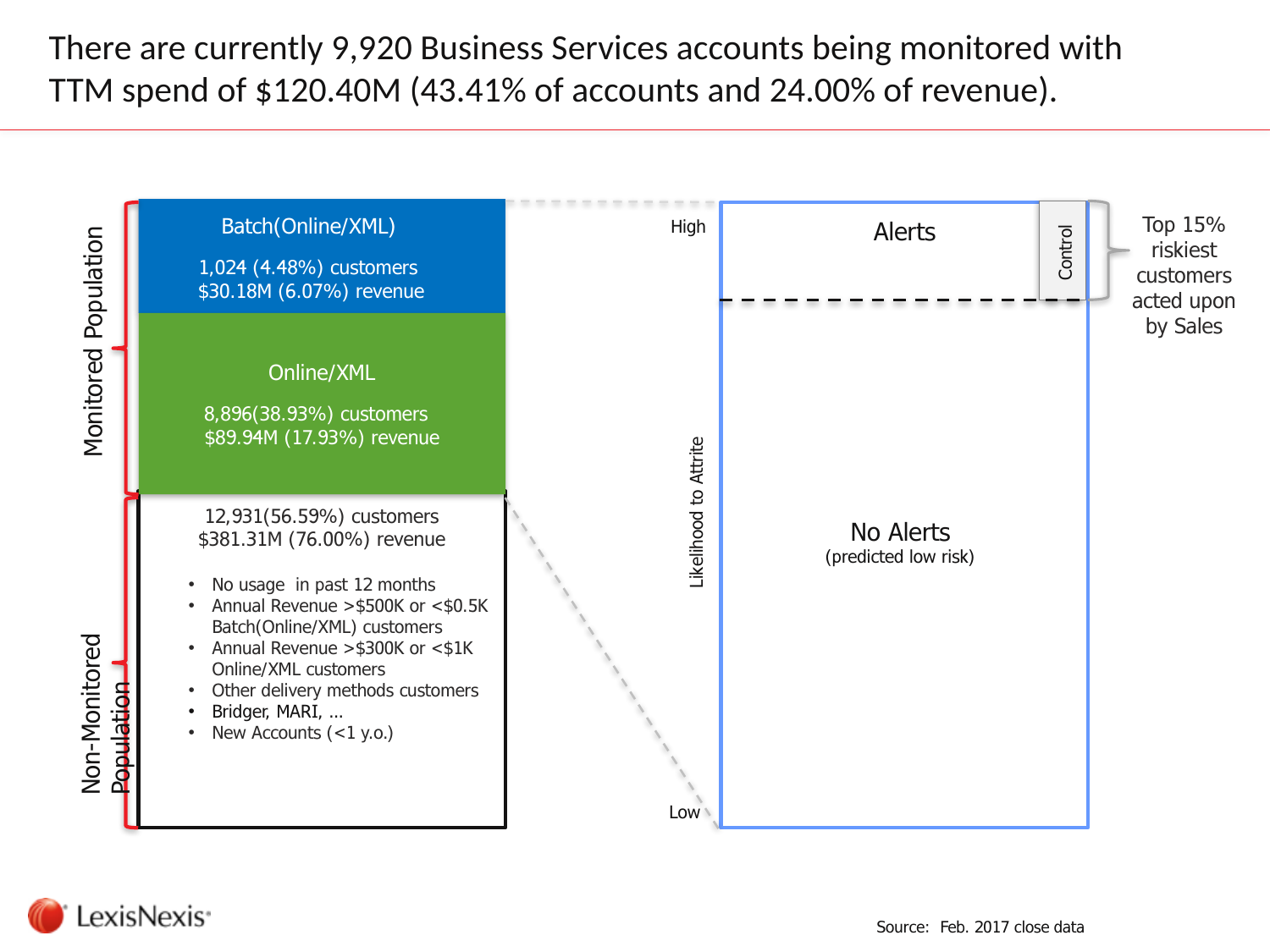

# There are currently 9,920 Business Services accounts being monitored with TTM spend of $120.40M (43.41% of accounts and 24.00% of revenue).

Top 15% riskiest customers acted upon by Sales
Batch(Online/XML)

1,024 (4.48%) customers  $30.18M (6.07%) revenue
High
Alerts
Monitored Population
Control
Online/XML

8,896(38.93%) customers
$89.94M (17.93%) revenue

Likelihood to Attrite

12,931(56.59%) customers
$381.31M (76.00%) revenue

No usage  in past 12 months
Annual Revenue >$500K or <$0.5K Batch(Online/XML) customers
Annual Revenue >$300K or <$1K Online/XML customers
Other delivery methods customers
Bridger, MARI, …
New Accounts (<1 y.o.)

Non-Monitored Population
No Alerts
(predicted low risk)
Low
8
Source:  Feb. 2017 close data